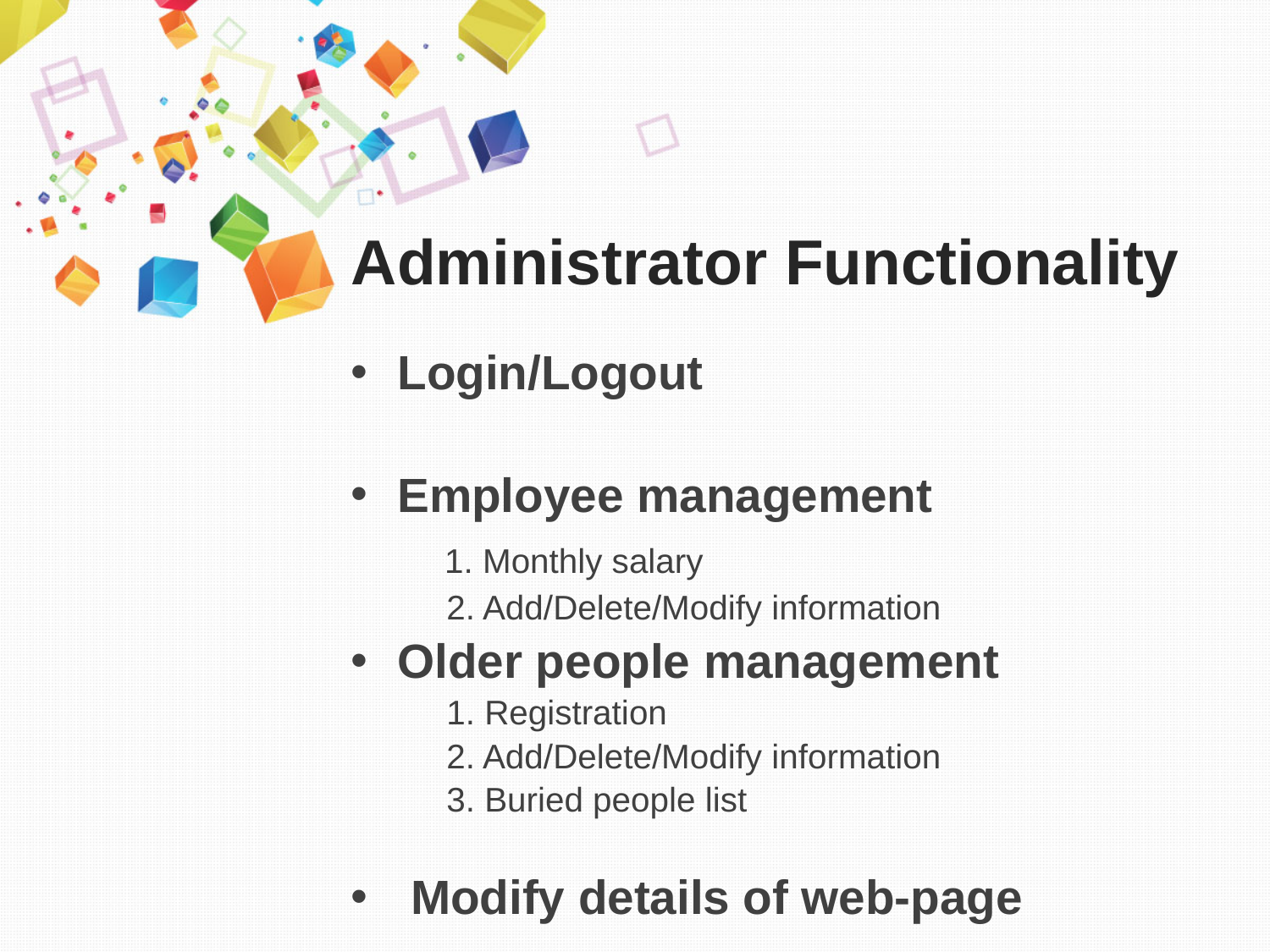

# Administrator Functionality
Login/Logout

Employee management
       1. Monthly salary
          2. Add/Delete/Modify information
Older people management
          1. Registration
          2. Add/Delete/Modify information
          3. Buried people list

 Modify details of web-page